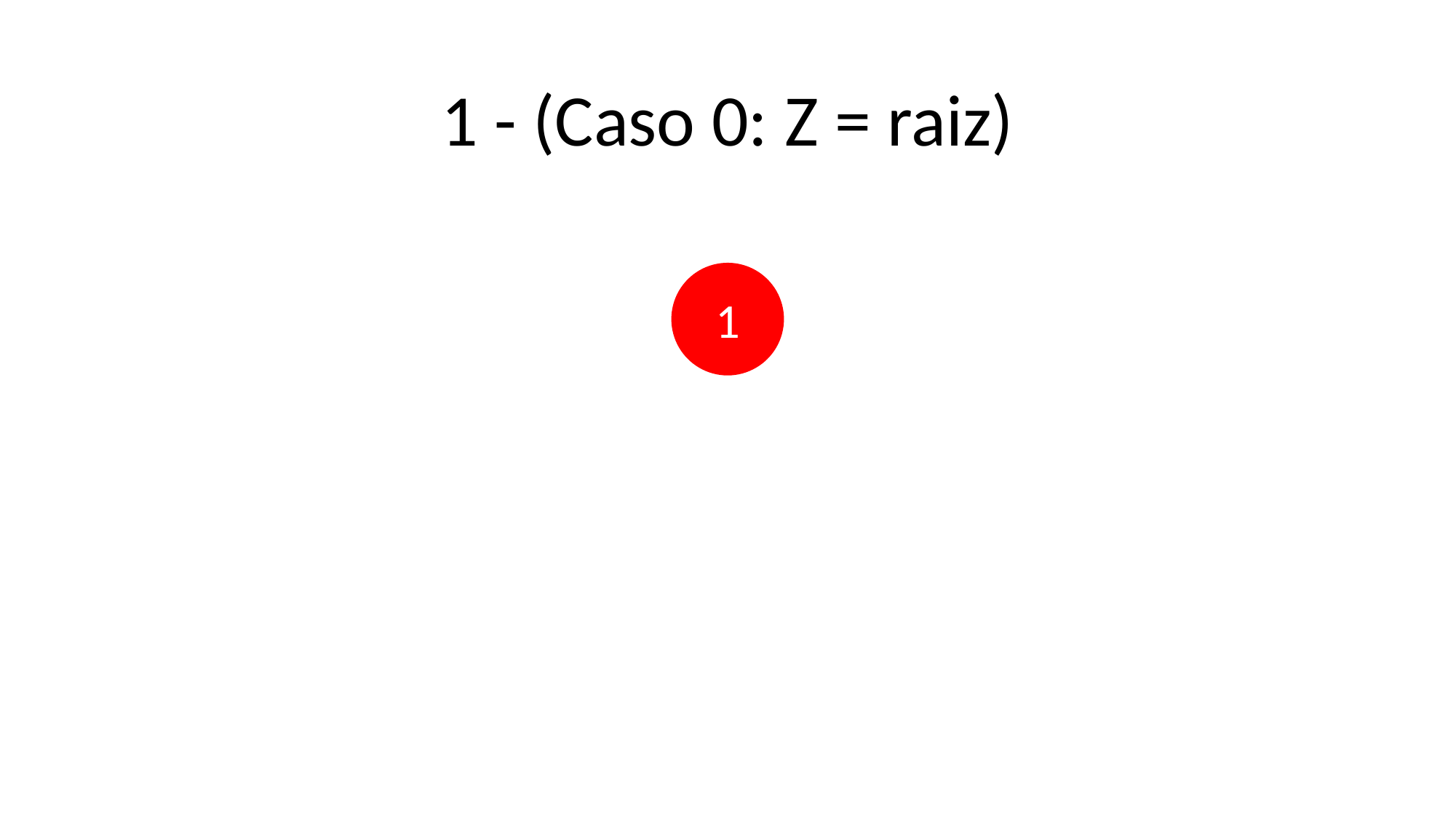

# 1 - (Caso 0: Z = raiz)
1